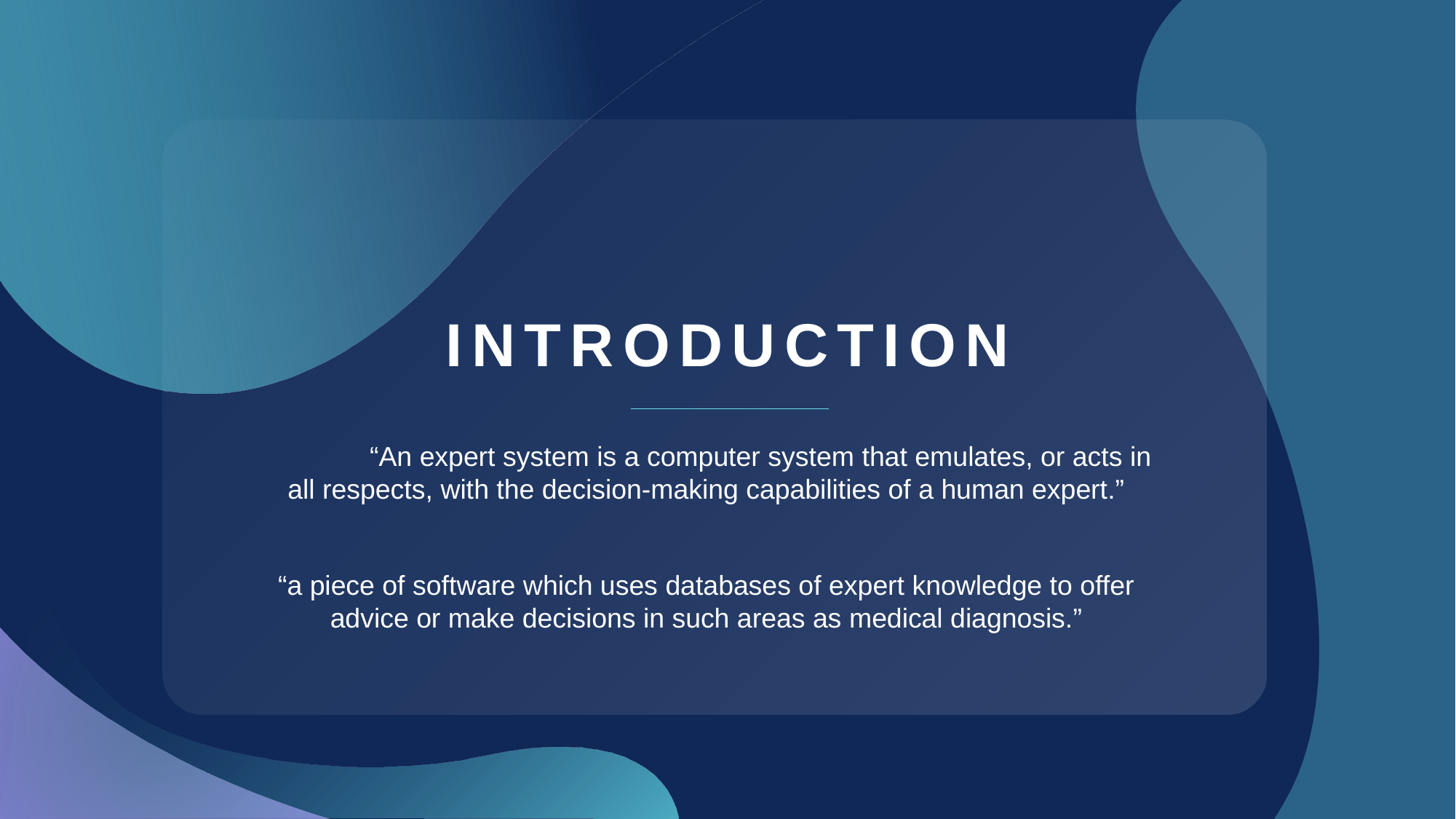

# INTRODUCTION
	“An expert system is a computer system that emulates, or acts in all respects, with the decision-making capabilities of a human expert.”

“a piece of software which uses databases of expert knowledge to offer advice or make decisions in such areas as medical diagnosis.”